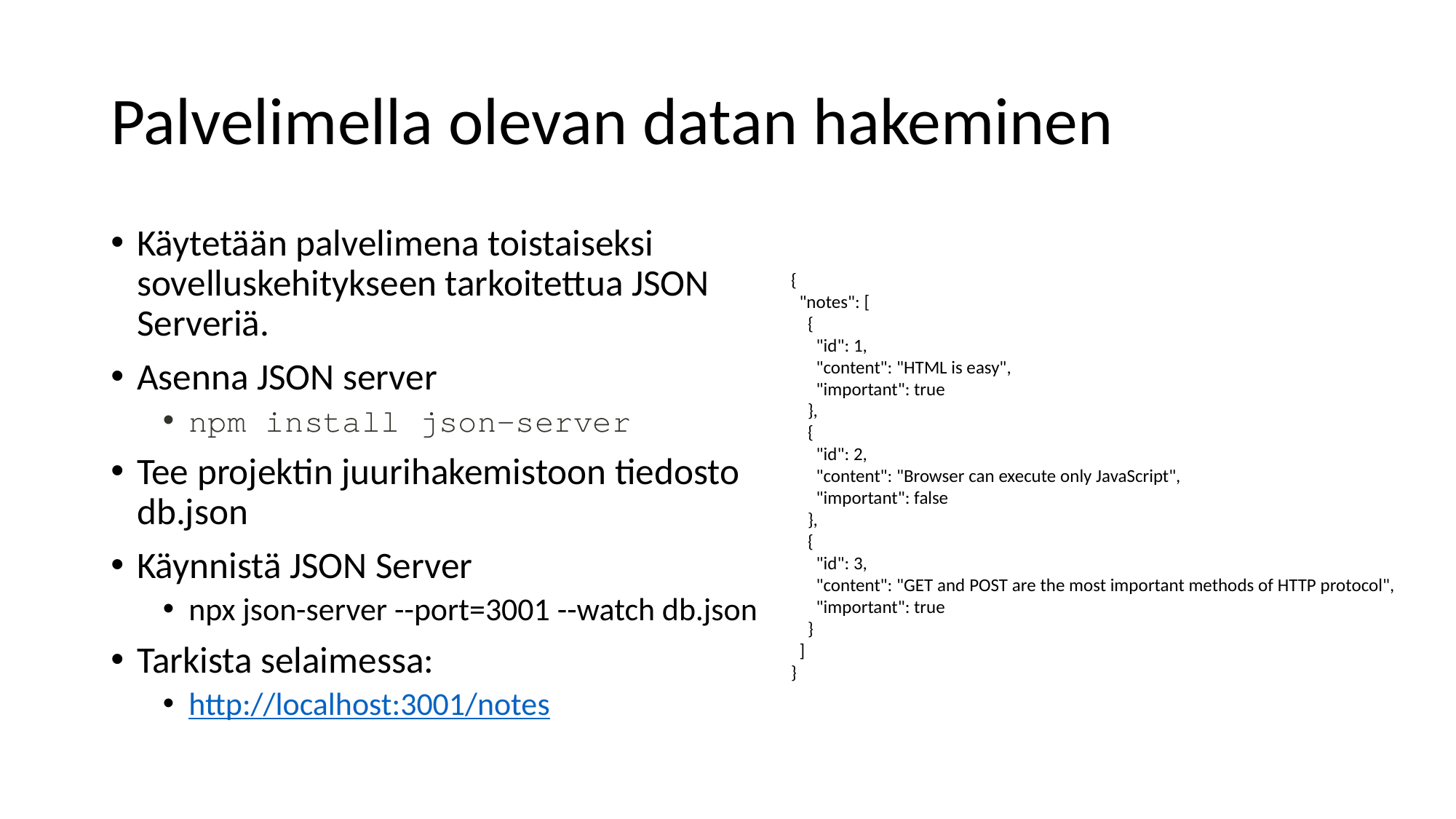

# Palvelimella olevan datan hakeminen
Käytetään palvelimena toistaiseksi sovelluskehitykseen tarkoitettua JSON Serveriä.
Asenna JSON server
npm install json-server
Tee projektin juurihakemistoon tiedosto db.json
Käynnistä JSON Server
npx json-server --port=3001 --watch db.json
Tarkista selaimessa:
http://localhost:3001/notes

{
  "notes": [
    {
      "id": 1,
      "content": "HTML is easy",
      "important": true
    },
    {
      "id": 2,
      "content": "Browser can execute only JavaScript",
      "important": false
    },
    {
      "id": 3,
      "content": "GET and POST are the most important methods of HTTP protocol",
      "important": true
    }
  ]
}